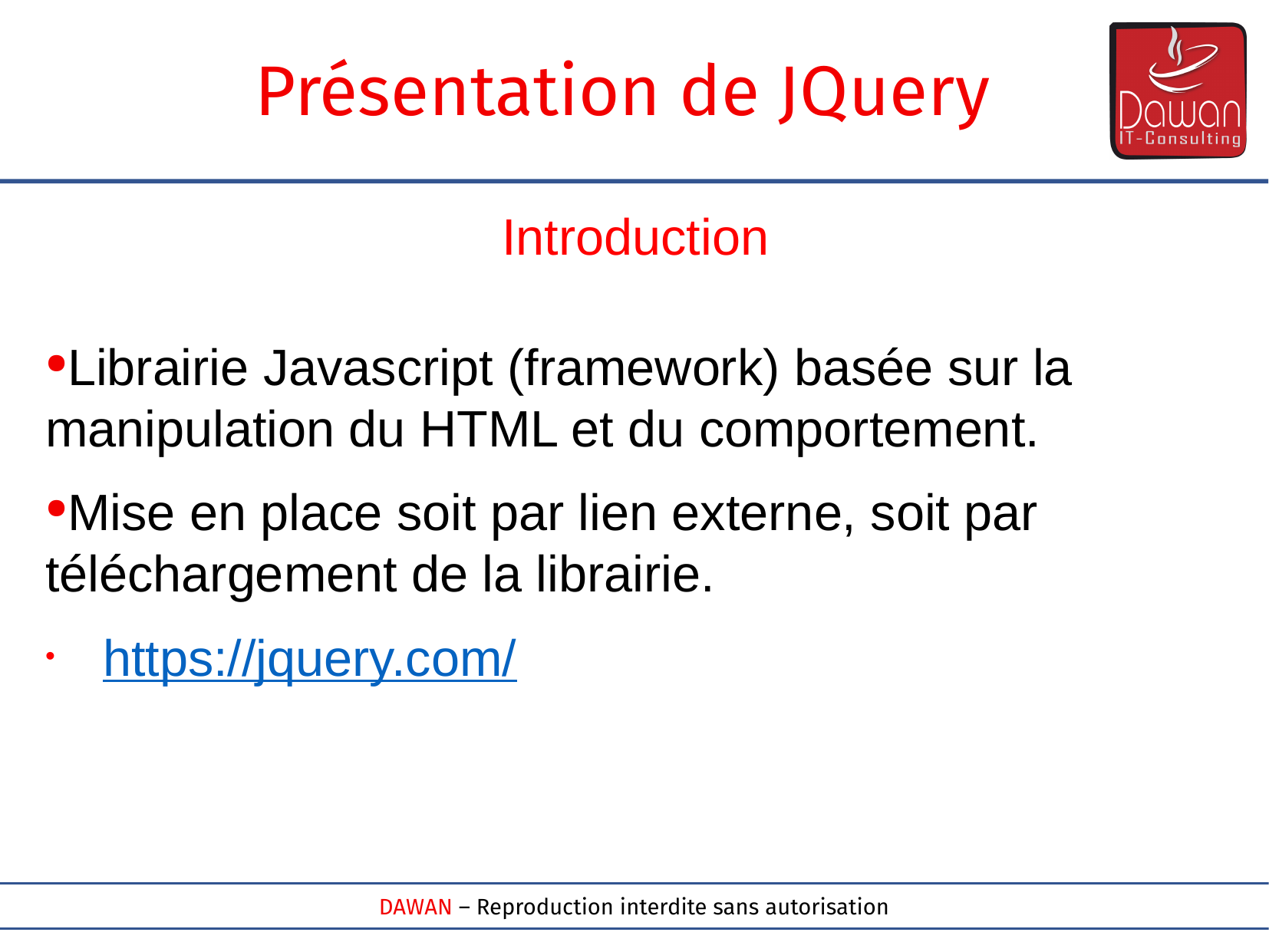

Présentation de JQuery
Introduction

Librairie Javascript (framework) basée sur la manipulation du HTML et du comportement.
Mise en place soit par lien externe, soit par téléchargement de la librairie.
https://jquery.com/